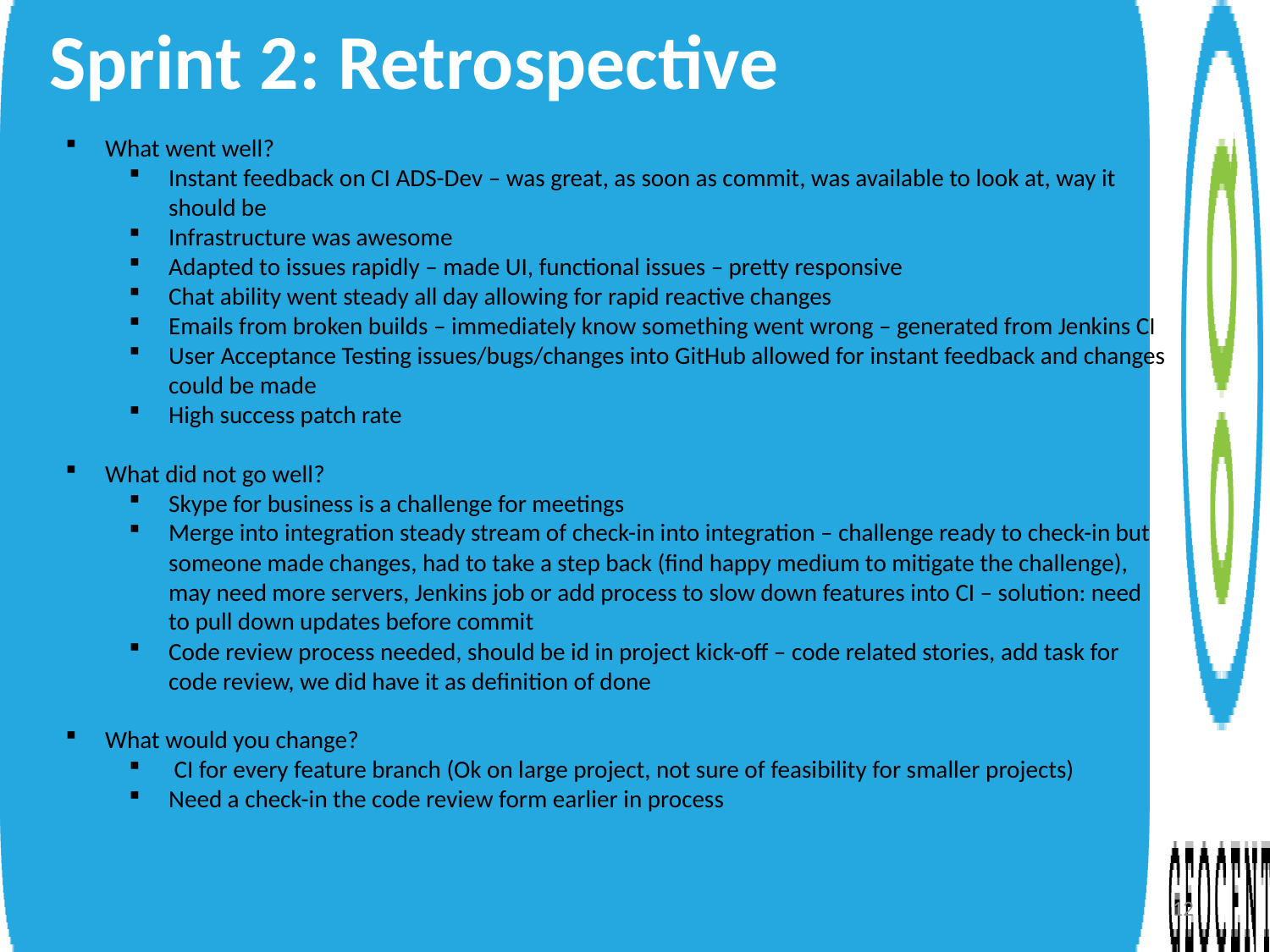

Sprint 2: Retrospective
What went well?
Instant feedback on CI ADS-Dev – was great, as soon as commit, was available to look at, way it should be
Infrastructure was awesome
Adapted to issues rapidly – made UI, functional issues – pretty responsive
Chat ability went steady all day allowing for rapid reactive changes
Emails from broken builds – immediately know something went wrong – generated from Jenkins CI
User Acceptance Testing issues/bugs/changes into GitHub allowed for instant feedback and changes could be made
High success patch rate

What did not go well?
Skype for business is a challenge for meetings
Merge into integration steady stream of check-in into integration – challenge ready to check-in but someone made changes, had to take a step back (find happy medium to mitigate the challenge), may need more servers, Jenkins job or add process to slow down features into CI – solution: need to pull down updates before commit
Code review process needed, should be id in project kick-off – code related stories, add task for code review, we did have it as definition of done

What would you change?
 CI for every feature branch (Ok on large project, not sure of feasibility for smaller projects)
Need a check-in the code review form earlier in process
12